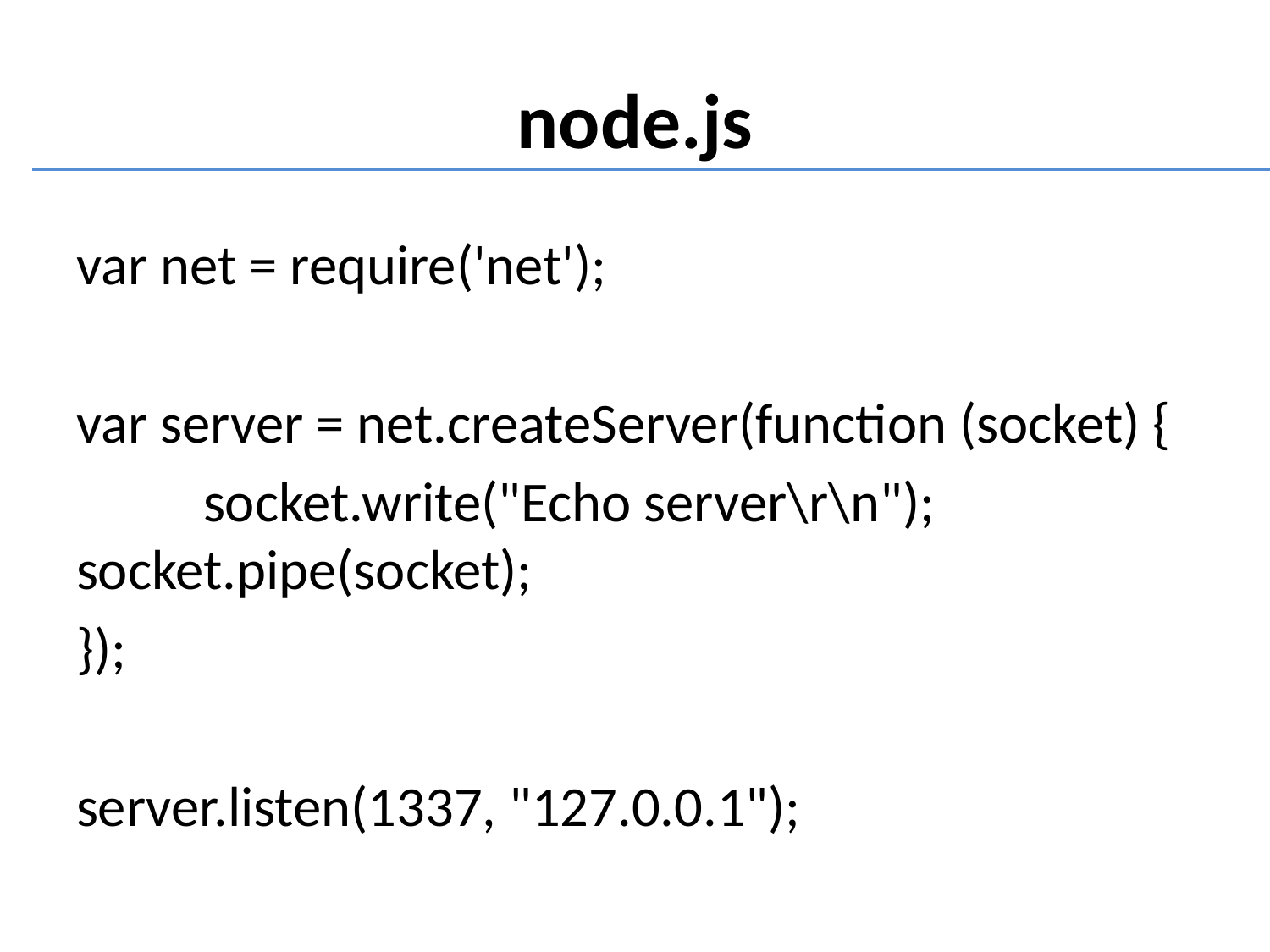

# node.js
var net = require('net');

var server = net.createServer(function (socket) {
	socket.write("Echo server\r\n"); 	socket.pipe(socket);
});

server.listen(1337, "127.0.0.1");